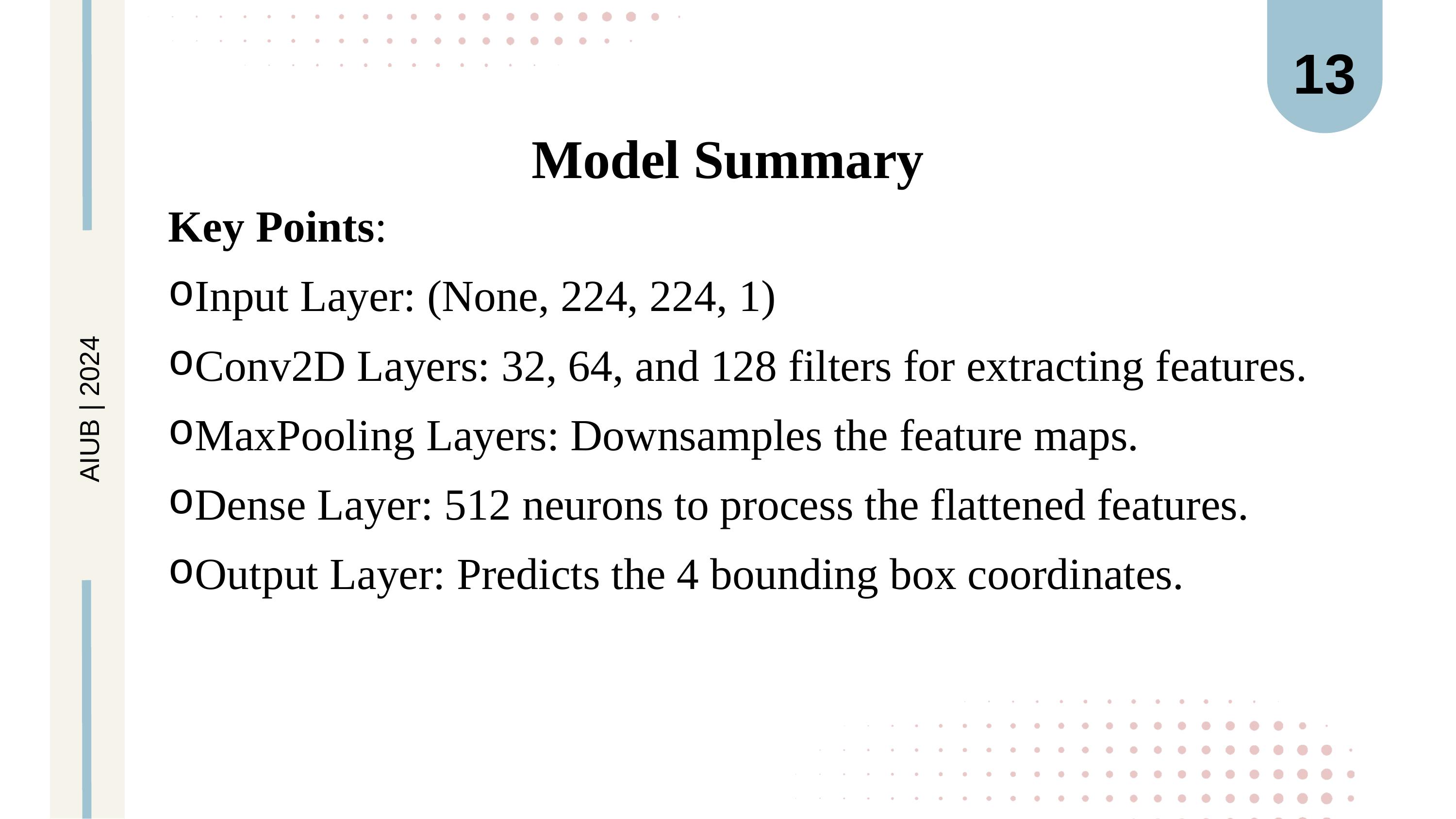

13

Model Summary
Key Points:
Input Layer: (None, 224, 224, 1)
Conv2D Layers: 32, 64, and 128 filters for extracting features.
MaxPooling Layers: Downsamples the feature maps.
Dense Layer: 512 neurons to process the flattened features.
Output Layer: Predicts the 4 bounding box coordinates.

AIUB | 2024